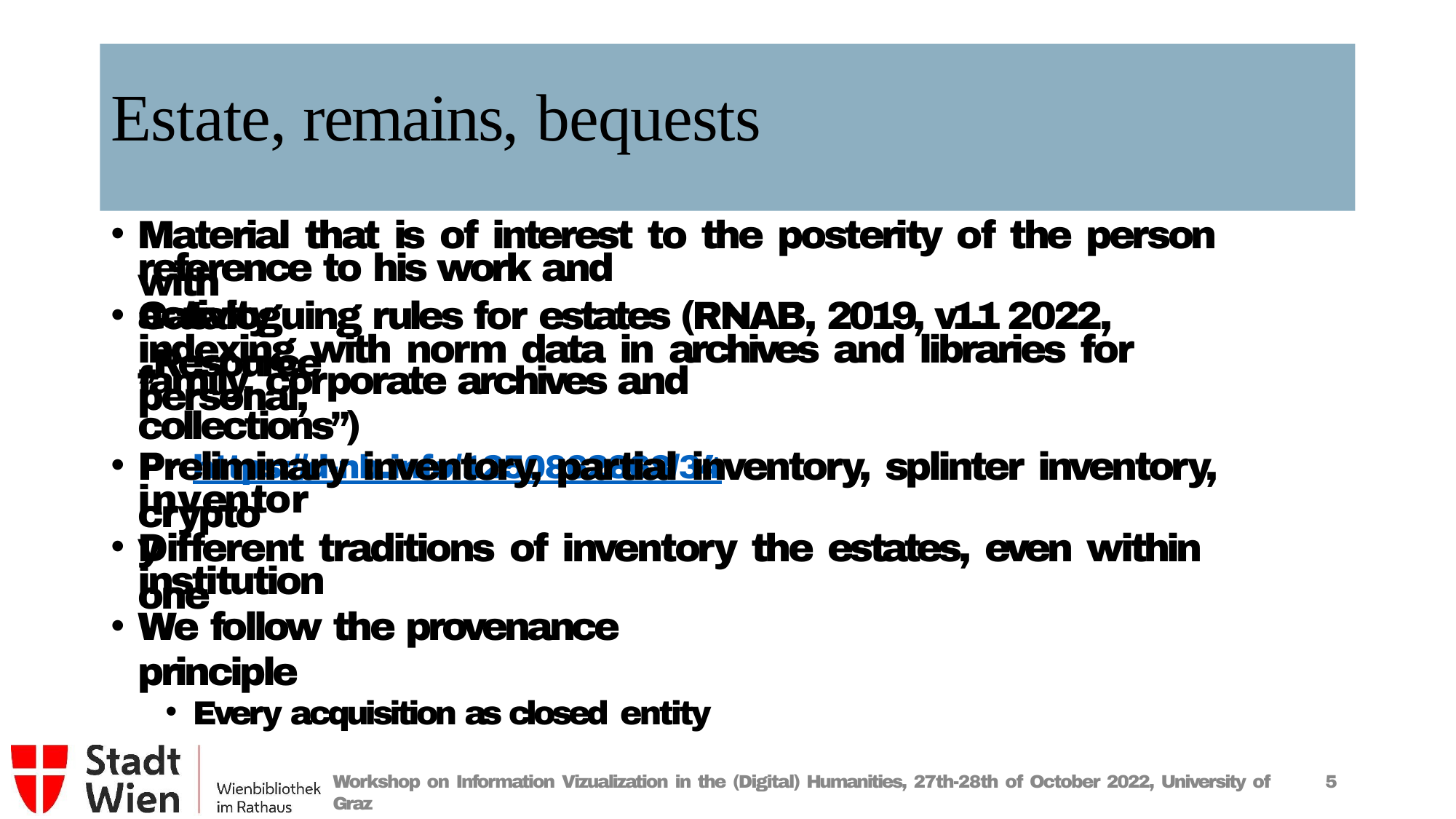

# Estate, remains, bequests
Material that is of interest to the posterity of the person with
reference to his work and activity
Cataloguing rules for estates (RNAB, 2019, v1.1 2022, „Resource
indexing with norm data in archives and libraries for personal,
family, corporate archives and collections”)
https://d-nb.info/1250862868/34
Preliminary inventory, partial inventory, splinter inventory, crypto
inventory
Different traditions of inventory the estates, even within one
institution
We follow the provenance principle
Every acquisition as closed entity
Workshop on Information Vizualization in the (Digital) Humanities, 27th-28th of October 2022, University of Graz
5